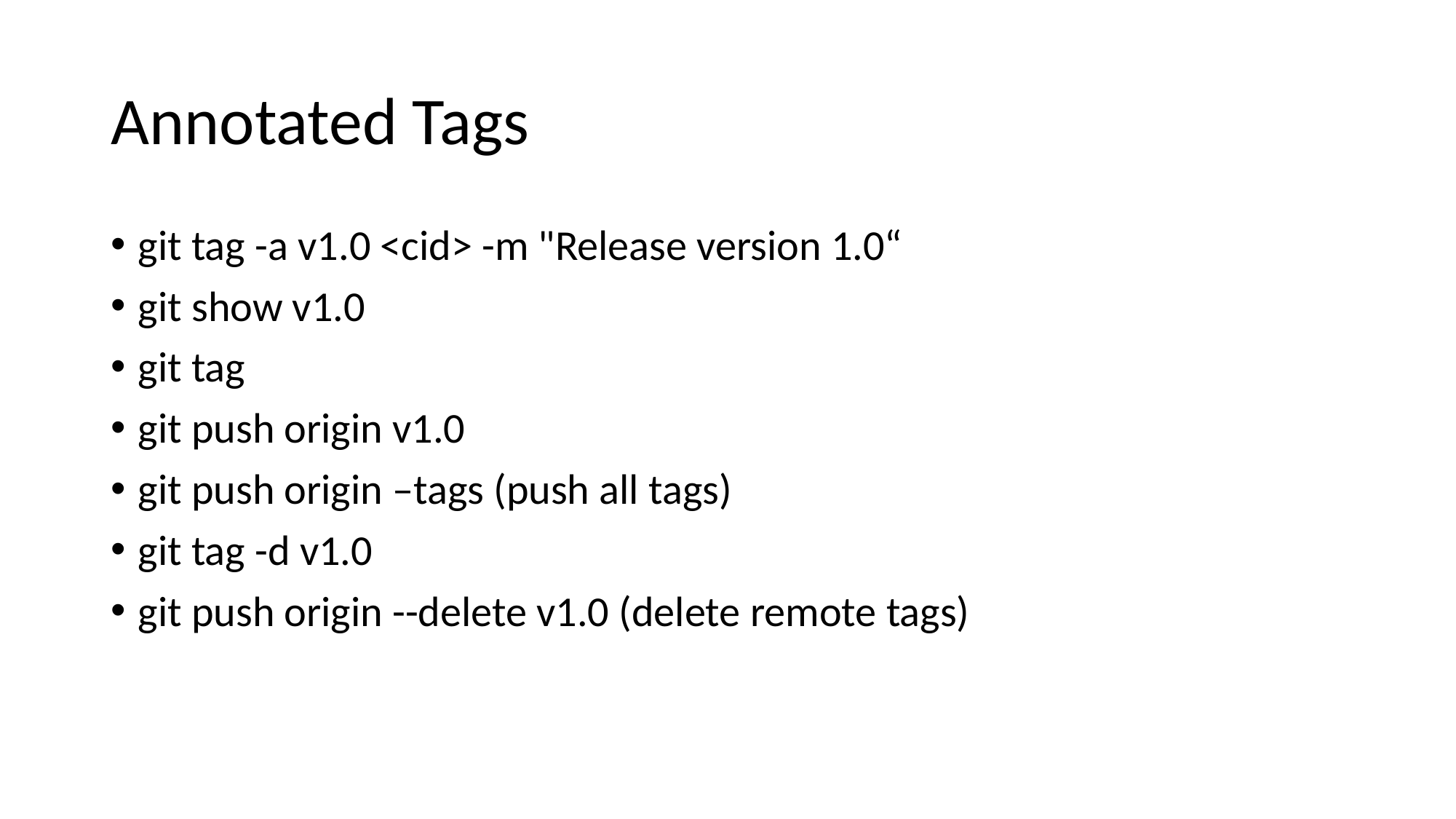

# Annotated Tags
git tag -a v1.0 <cid> -m "Release version 1.0“
git show v1.0
git tag
git push origin v1.0
git push origin –tags (push all tags)
git tag -d v1.0
git push origin --delete v1.0 (delete remote tags)